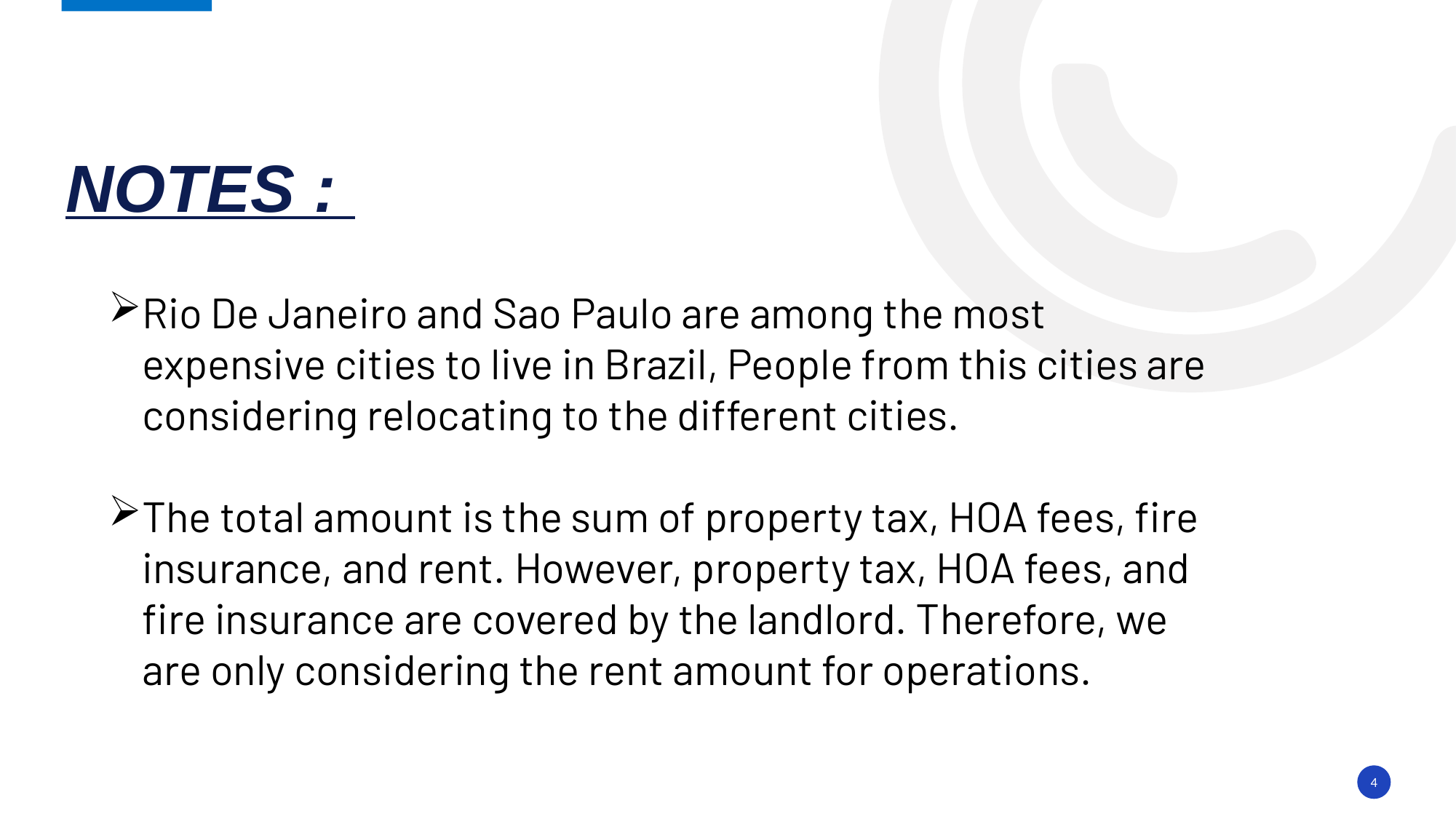

# Notes :
Rio De Janeiro and Sao Paulo are among the most expensive cities to live in Brazil, People from this cities are considering relocating to the different cities.

The total amount is the sum of property tax, HOA fees, fire insurance, and rent. However, property tax, HOA fees, and fire insurance are covered by the landlord. Therefore, we are only considering the rent amount for operations.

4